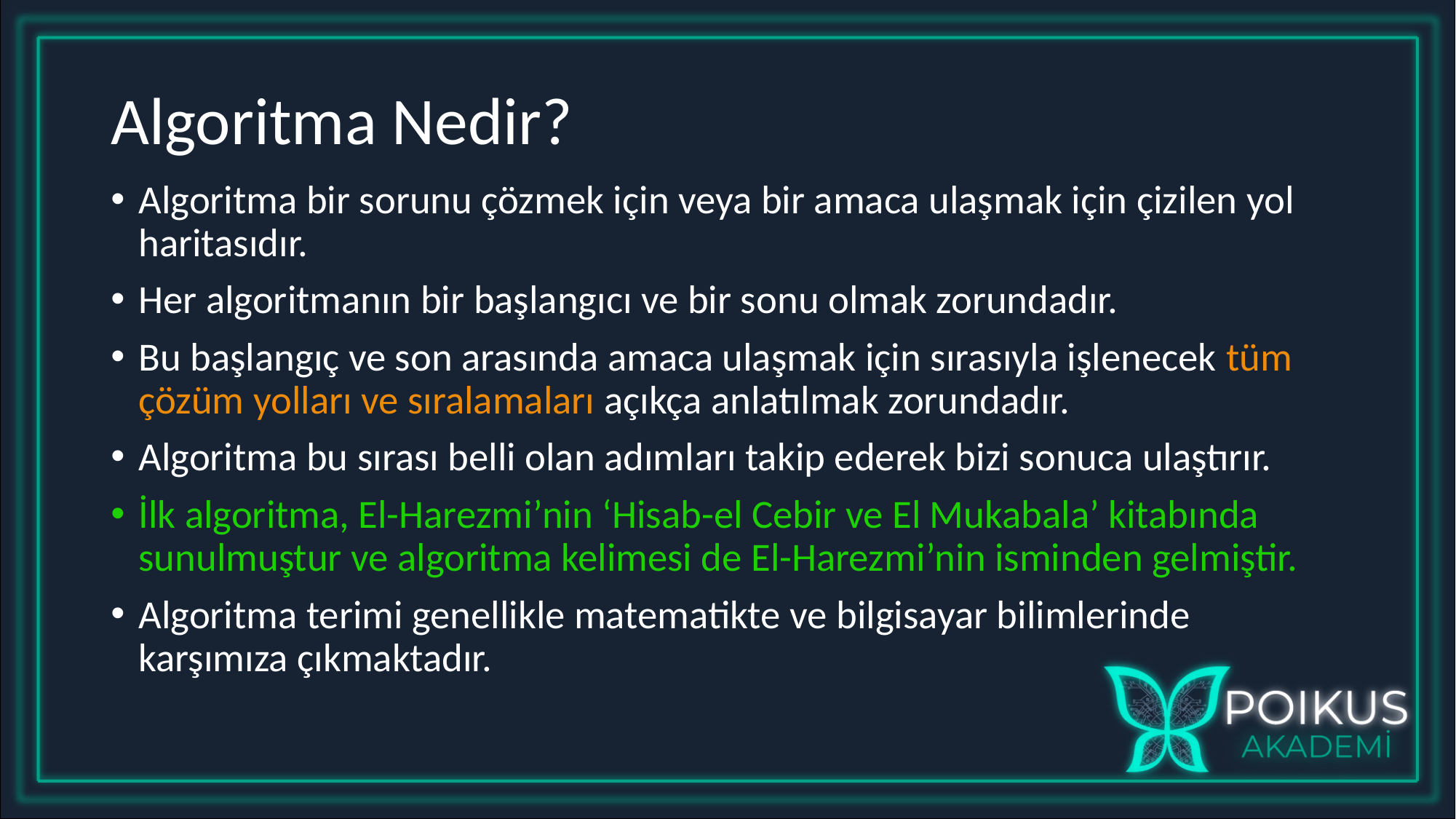

Algoritma Nedir?
Algoritma bir sorunu çözmek için veya bir amaca ulaşmak için çizilen yol haritasıdır.
Her algoritmanın bir başlangıcı ve bir sonu olmak zorundadır.
Bu başlangıç ve son arasında amaca ulaşmak için sırasıyla işlenecek tüm çözüm yolları ve sıralamaları açıkça anlatılmak zorundadır.
Algoritma bu sırası belli olan adımları takip ederek bizi sonuca ulaştırır.
İlk algoritma, El-Harezmi’nin ‘Hisab-el Cebir ve El Mukabala’ kitabında sunulmuştur ve algoritma kelimesi de El-Harezmi’nin isminden gelmiştir.
Algoritma terimi genellikle matematikte ve bilgisayar bilimlerinde karşımıza çıkmaktadır.